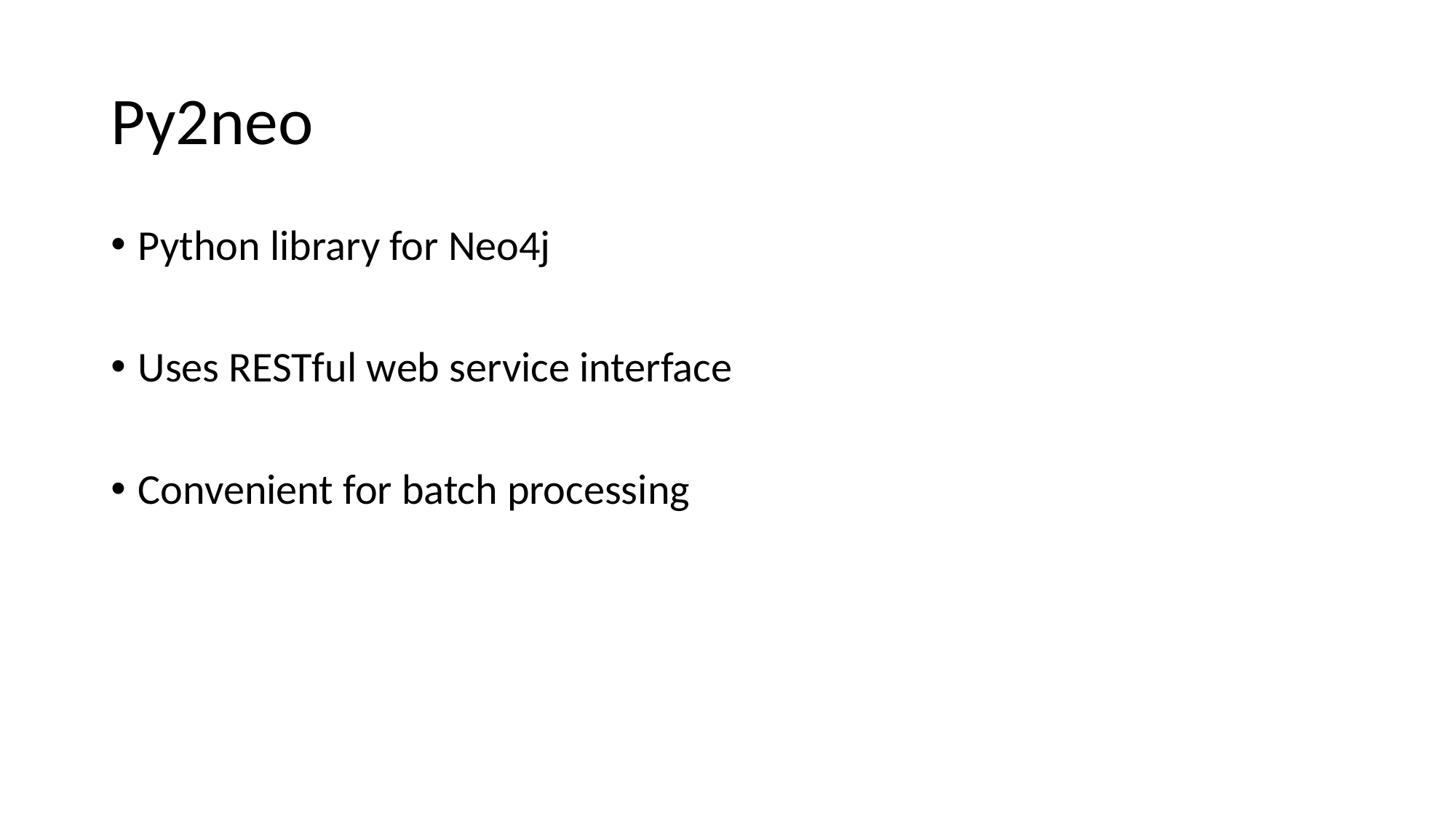

# Py2neo
Python library for Neo4j

Uses RESTful web service interface

Convenient for batch processing